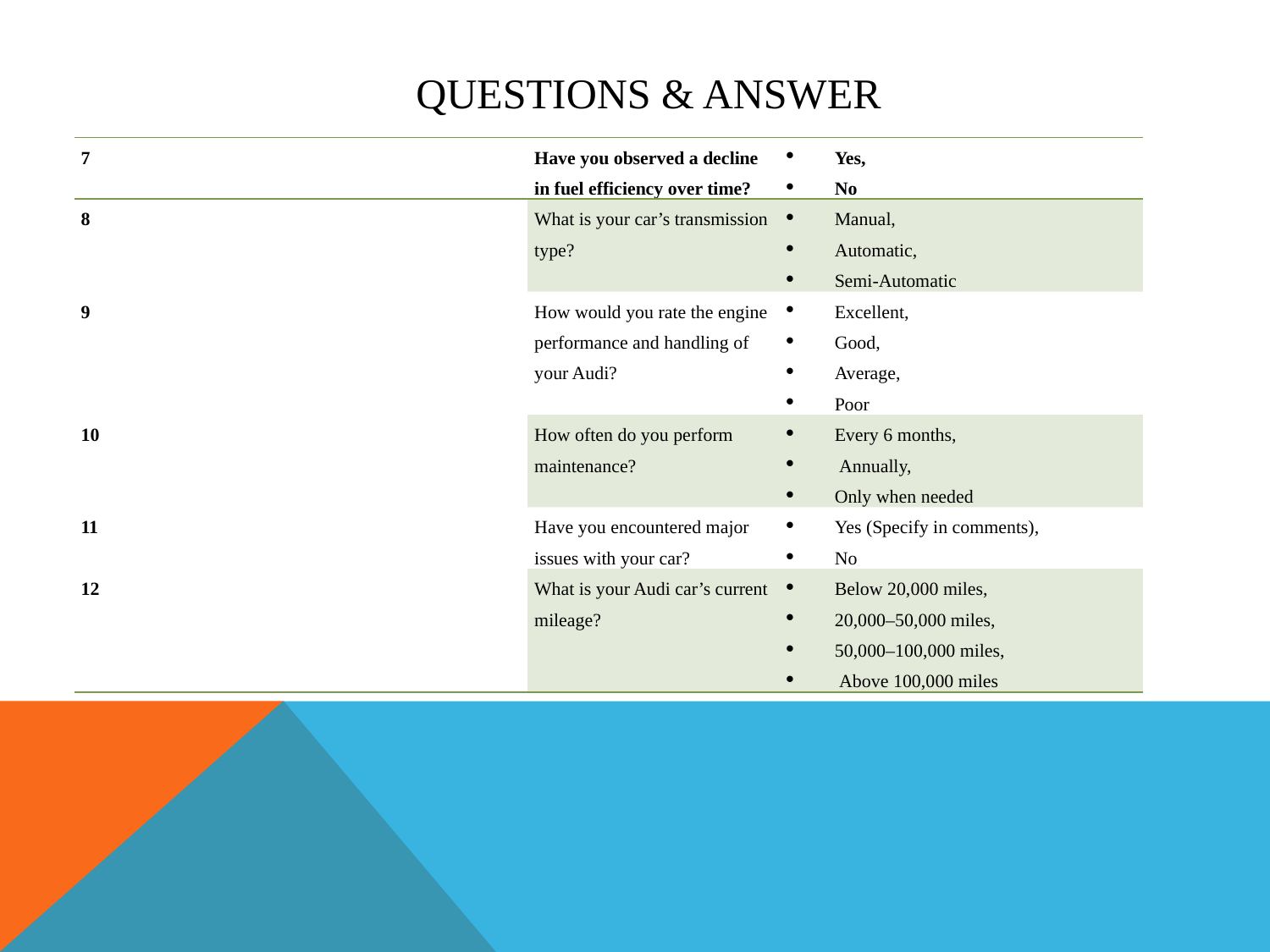

# Questions & answer
| 7 | Have you observed a decline in fuel efficiency over time? | Yes, No |
| --- | --- | --- |
| 8 | What is your car’s transmission type? | Manual, Automatic, Semi-Automatic |
| 9 | How would you rate the engine performance and handling of your Audi? | Excellent, Good, Average, Poor |
| 10 | How often do you perform maintenance? | Every 6 months, Annually, Only when needed |
| 11 | Have you encountered major issues with your car? | Yes (Specify in comments), No |
| 12 | What is your Audi car’s current mileage? | Below 20,000 miles, 20,000–50,000 miles, 50,000–100,000 miles, Above 100,000 miles |